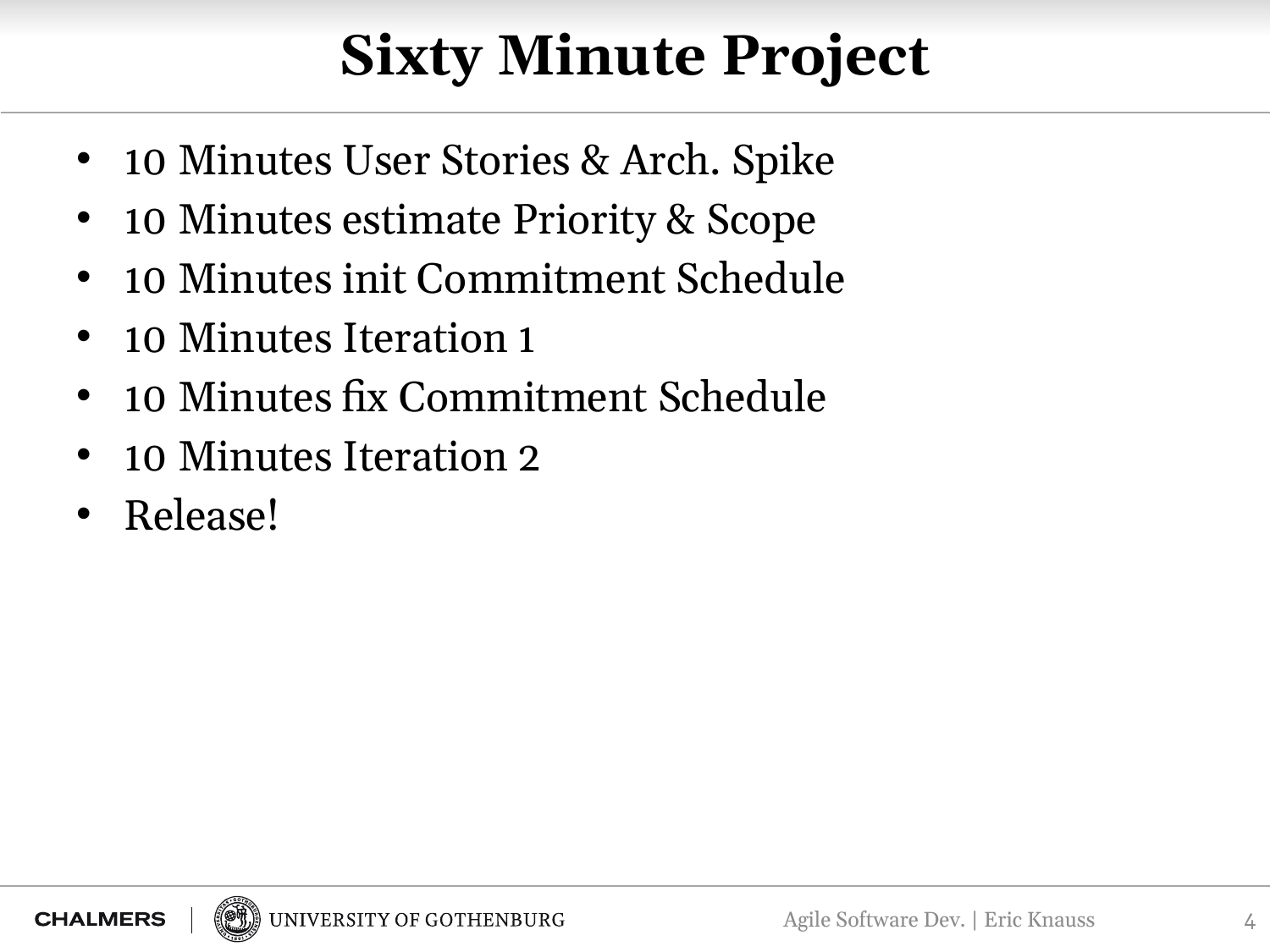

# Sixty Minute Project
10 Minutes User Stories & Arch. Spike
10 Minutes estimate Priority & Scope
10 Minutes init Commitment Schedule
10 Minutes Iteration 1
10 Minutes fix Commitment Schedule
10 Minutes Iteration 2
Release!
4
Agile Software Dev. | Eric Knauss